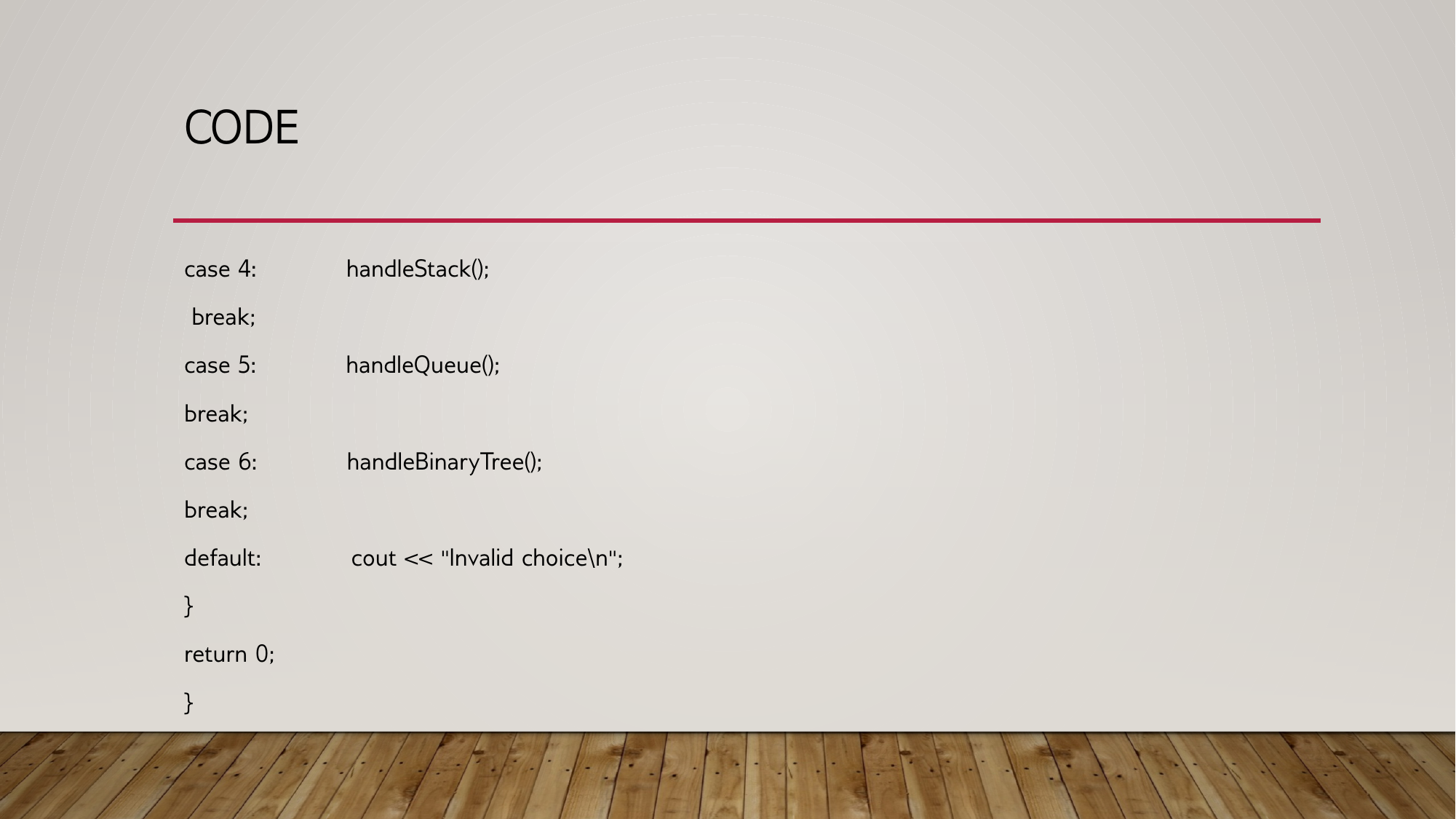

# code
case 4:            handleStack();
 break;
case 5:            handleQueue();
break;
case 6:            handleBinaryTree();
break;
default:            cout << "Invalid choice\n";
}
return 0;
}